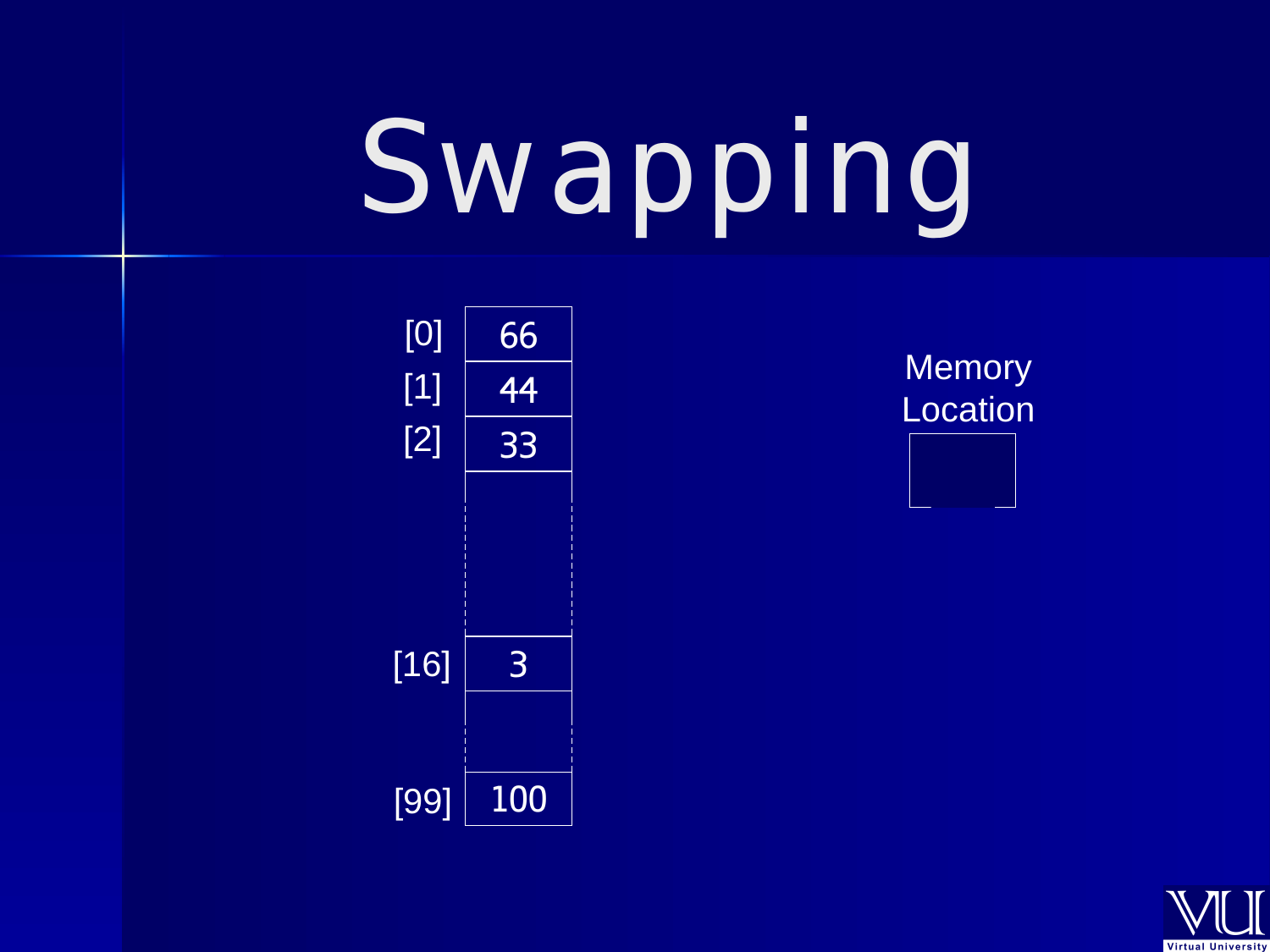

# Swapping
[0]
66
Memory
Location
[1]
44
[2]
33

66

[16]
3
100
[99]